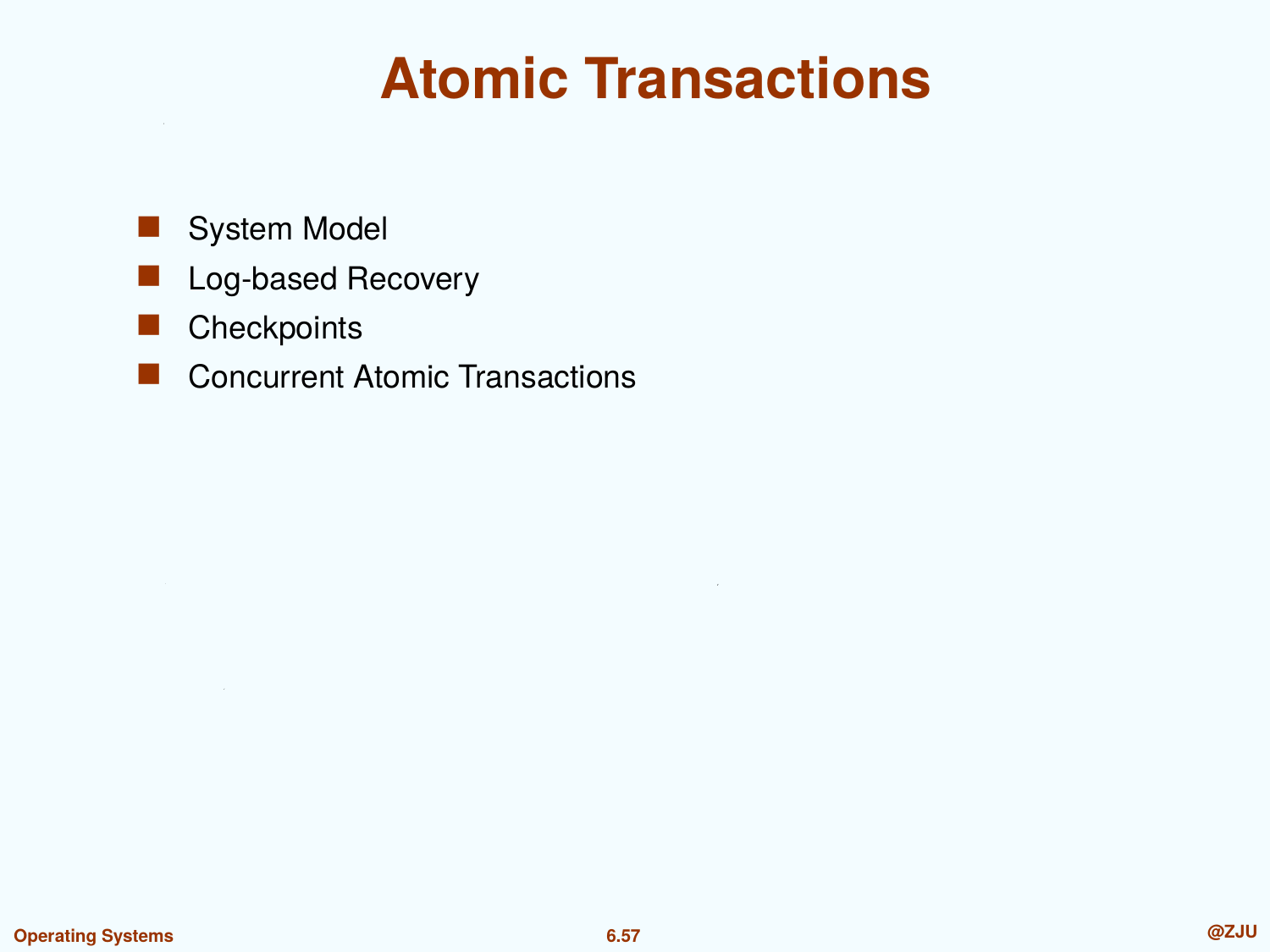

# Atomic Transactions

System Model
Log-based Recovery
Checkpoints
Concurrent Atomic Transactions